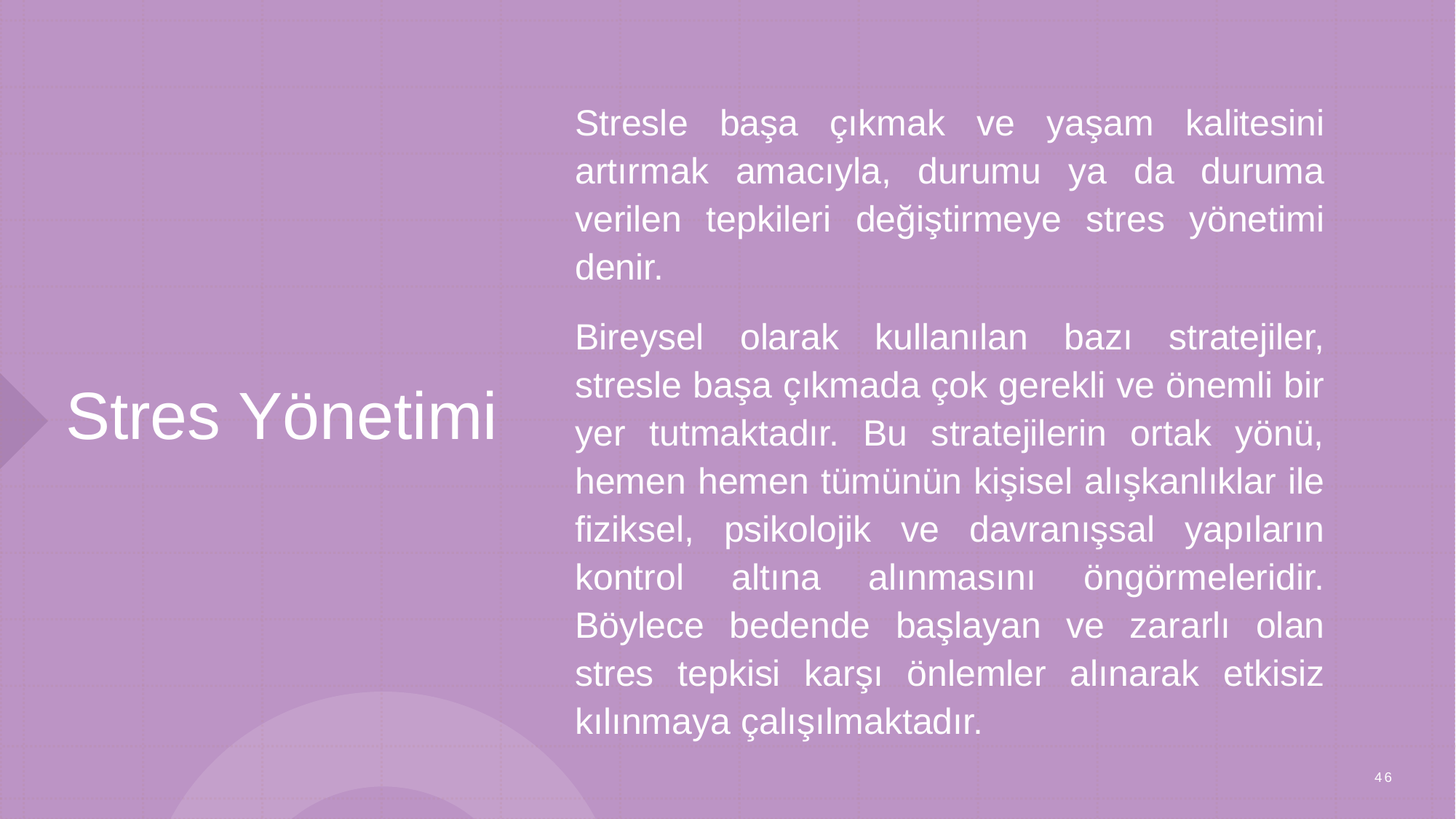

Stres Yönetimi
Stresle başa çıkmak ve yaşam kalitesini artırmak amacıyla, durumu ya da duruma verilen tepkileri değiştirmeye stres yönetimi denir.
Bireysel olarak kullanılan bazı stratejiler, stresle başa çıkmada çok gerekli ve önemli bir yer tutmaktadır. Bu stratejilerin ortak yönü, hemen hemen tümünün kişisel alışkanlıklar ile fiziksel, psikolojik ve davranışsal yapıların kontrol altına alınmasını öngörmeleridir. Böylece bedende başlayan ve zararlı olan stres tepkisi karşı önlemler alınarak etkisiz kılınmaya çalışılmaktadır.

46